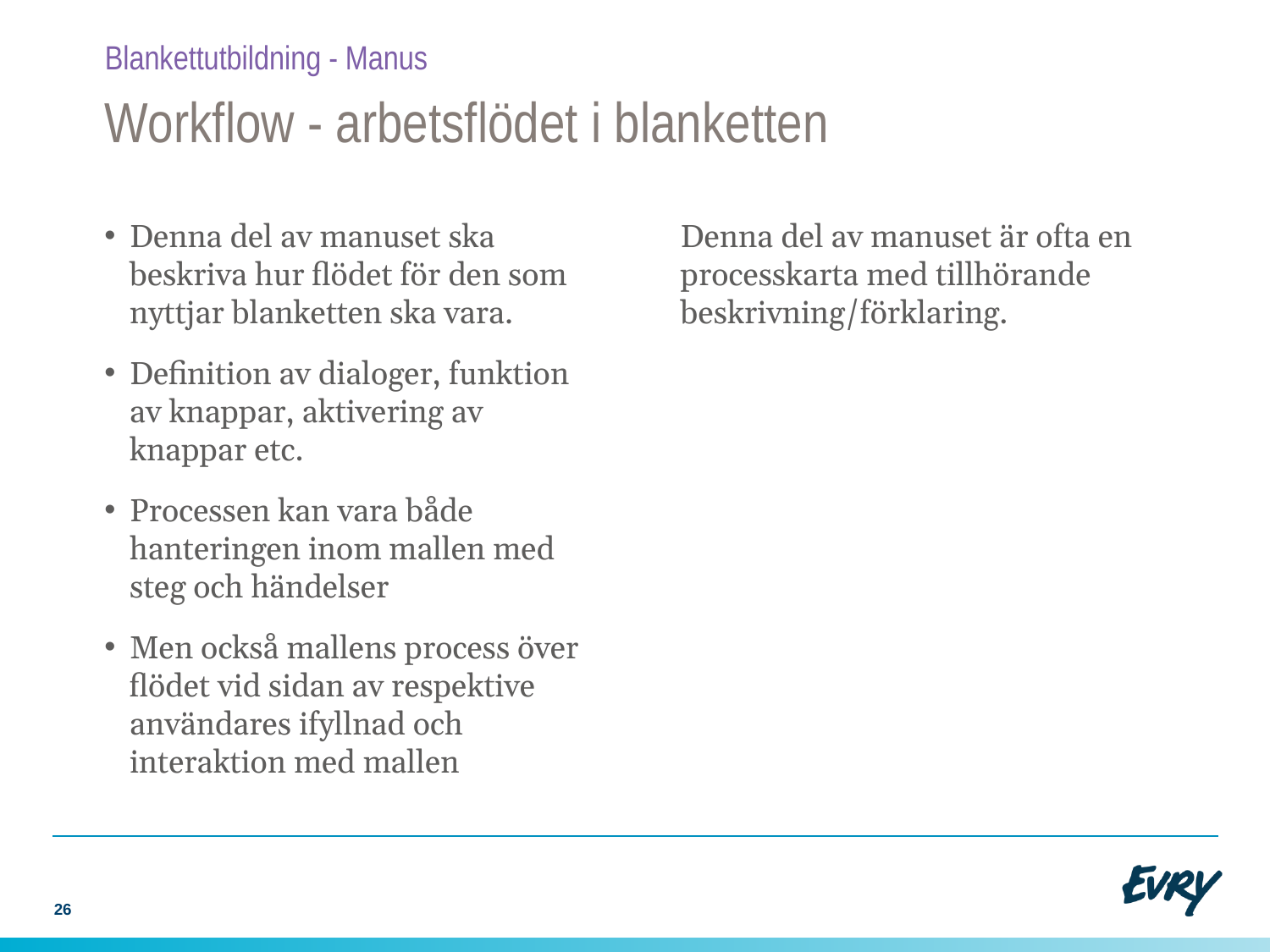

Blankettutbildning - Manus
# Workflow - arbetsflödet i blanketten
Denna del av manuset ska beskriva hur flödet för den som nyttjar blanketten ska vara.
Definition av dialoger, funktion av knappar, aktivering av knappar etc.
Processen kan vara både hanteringen inom mallen med steg och händelser
Men också mallens process över flödet vid sidan av respektive användares ifyllnad och interaktion med mallen
Denna del av manuset är ofta en processkarta med tillhörande beskrivning/förklaring.

26